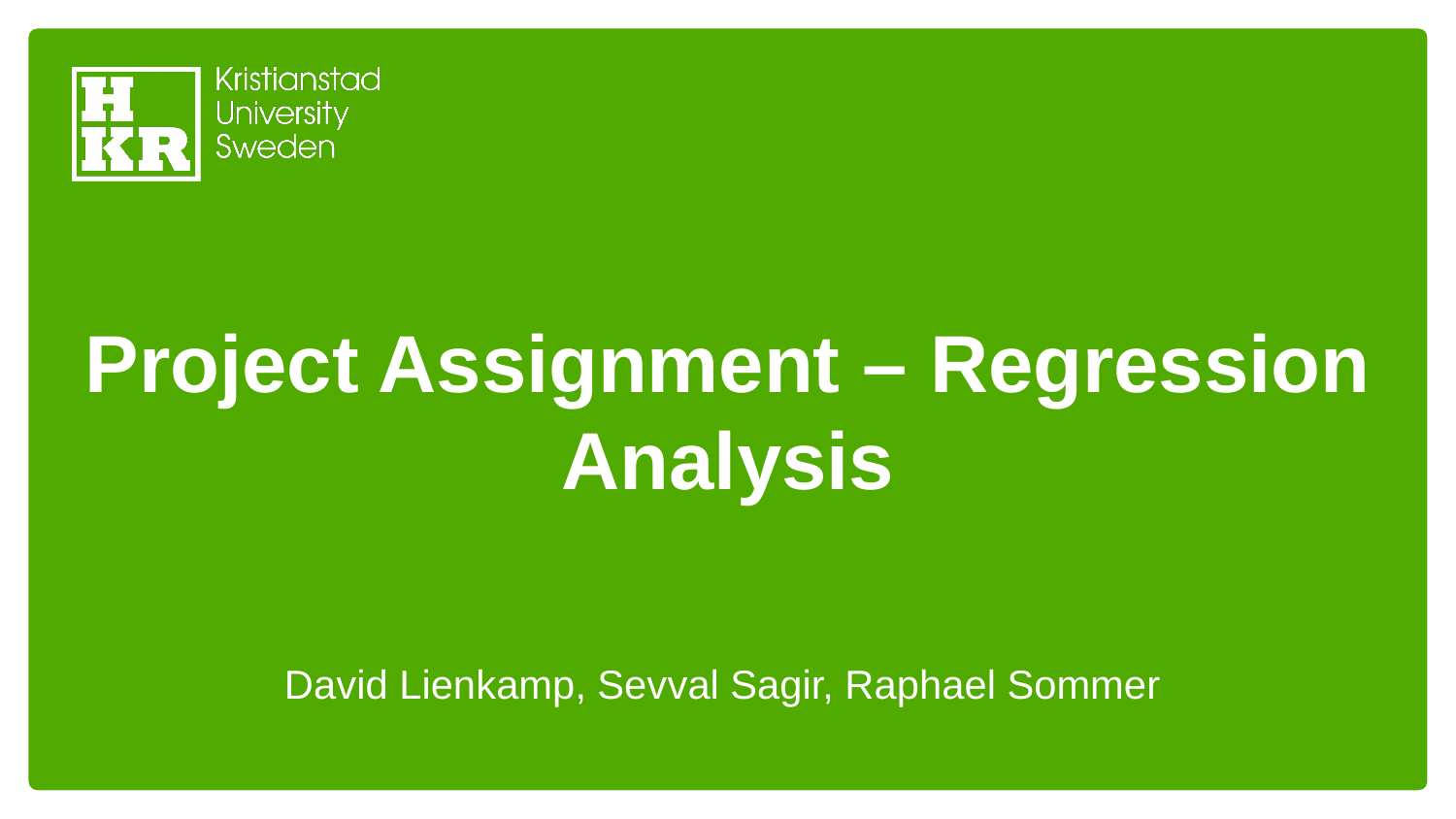

# Project Assignment – Regression Analysis
David Lienkamp, Sevval Sagir, Raphael Sommer